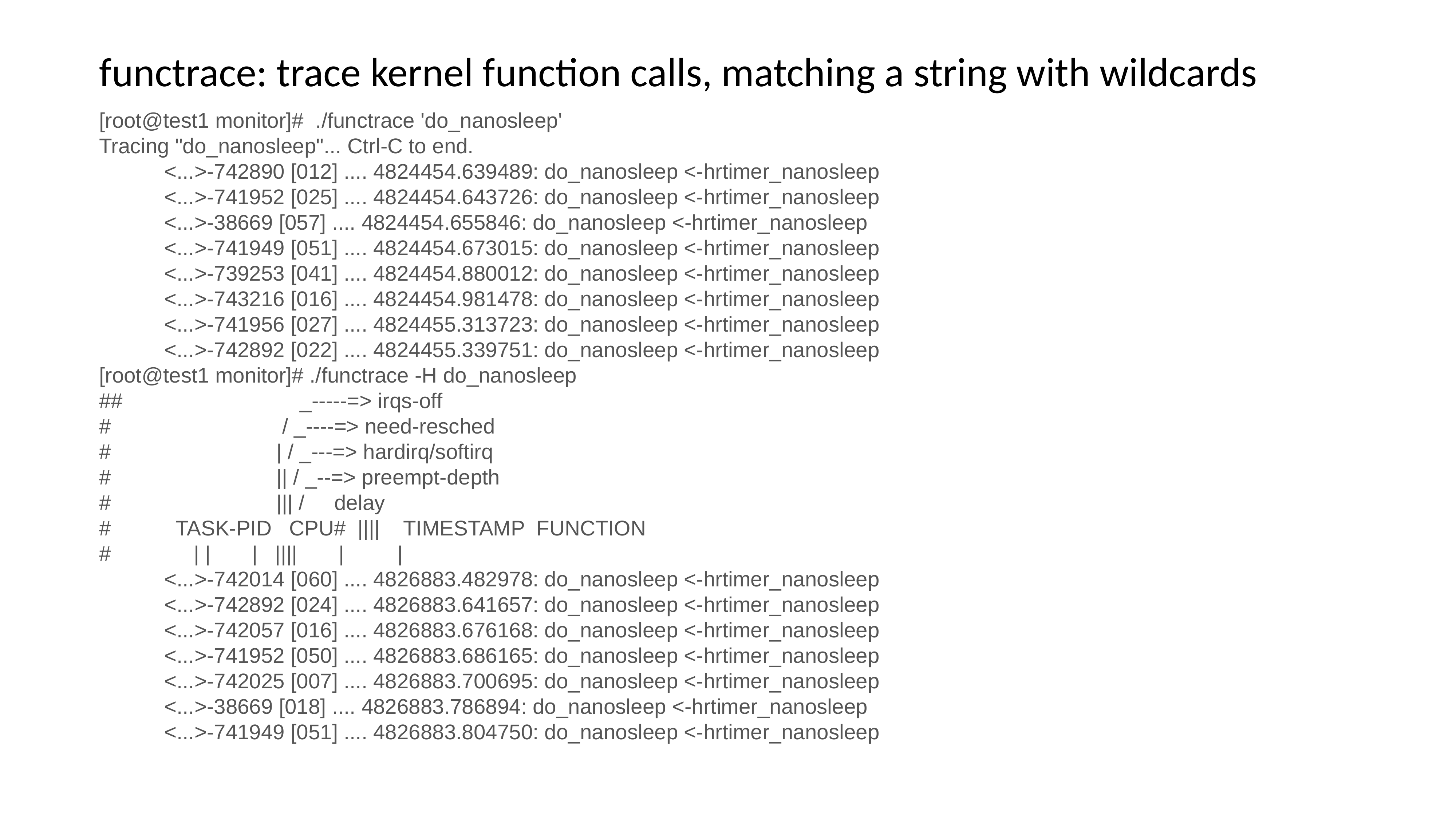

functrace: trace kernel function calls, matching a string with wildcards
[root@test1 monitor]#  ./functrace 'do_nanosleep'
Tracing "do_nanosleep"... Ctrl-C to end.
           <...>-742890 [012] .... 4824454.639489: do_nanosleep <-hrtimer_nanosleep
           <...>-741952 [025] .... 4824454.643726: do_nanosleep <-hrtimer_nanosleep
           <...>-38669 [057] .... 4824454.655846: do_nanosleep <-hrtimer_nanosleep
           <...>-741949 [051] .... 4824454.673015: do_nanosleep <-hrtimer_nanosleep
           <...>-739253 [041] .... 4824454.880012: do_nanosleep <-hrtimer_nanosleep
           <...>-743216 [016] .... 4824454.981478: do_nanosleep <-hrtimer_nanosleep
           <...>-741956 [027] .... 4824455.313723: do_nanosleep <-hrtimer_nanosleep
           <...>-742892 [022] .... 4824455.339751: do_nanosleep <-hrtimer_nanosleep
[root@test1 monitor]# ./functrace -H do_nanosleep
##                              _-----=> irqs-off
#                             / _----=> need-resched
#                            | / _---=> hardirq/softirq
#                            || / _--=> preempt-depth
#                            ||| /     delay
#           TASK-PID   CPU#  ||||    TIMESTAMP  FUNCTION
#              | |       |   ||||       |         |
           <...>-742014 [060] .... 4826883.482978: do_nanosleep <-hrtimer_nanosleep
           <...>-742892 [024] .... 4826883.641657: do_nanosleep <-hrtimer_nanosleep
           <...>-742057 [016] .... 4826883.676168: do_nanosleep <-hrtimer_nanosleep
           <...>-741952 [050] .... 4826883.686165: do_nanosleep <-hrtimer_nanosleep
           <...>-742025 [007] .... 4826883.700695: do_nanosleep <-hrtimer_nanosleep
           <...>-38669 [018] .... 4826883.786894: do_nanosleep <-hrtimer_nanosleep
           <...>-741949 [051] .... 4826883.804750: do_nanosleep <-hrtimer_nanosleep